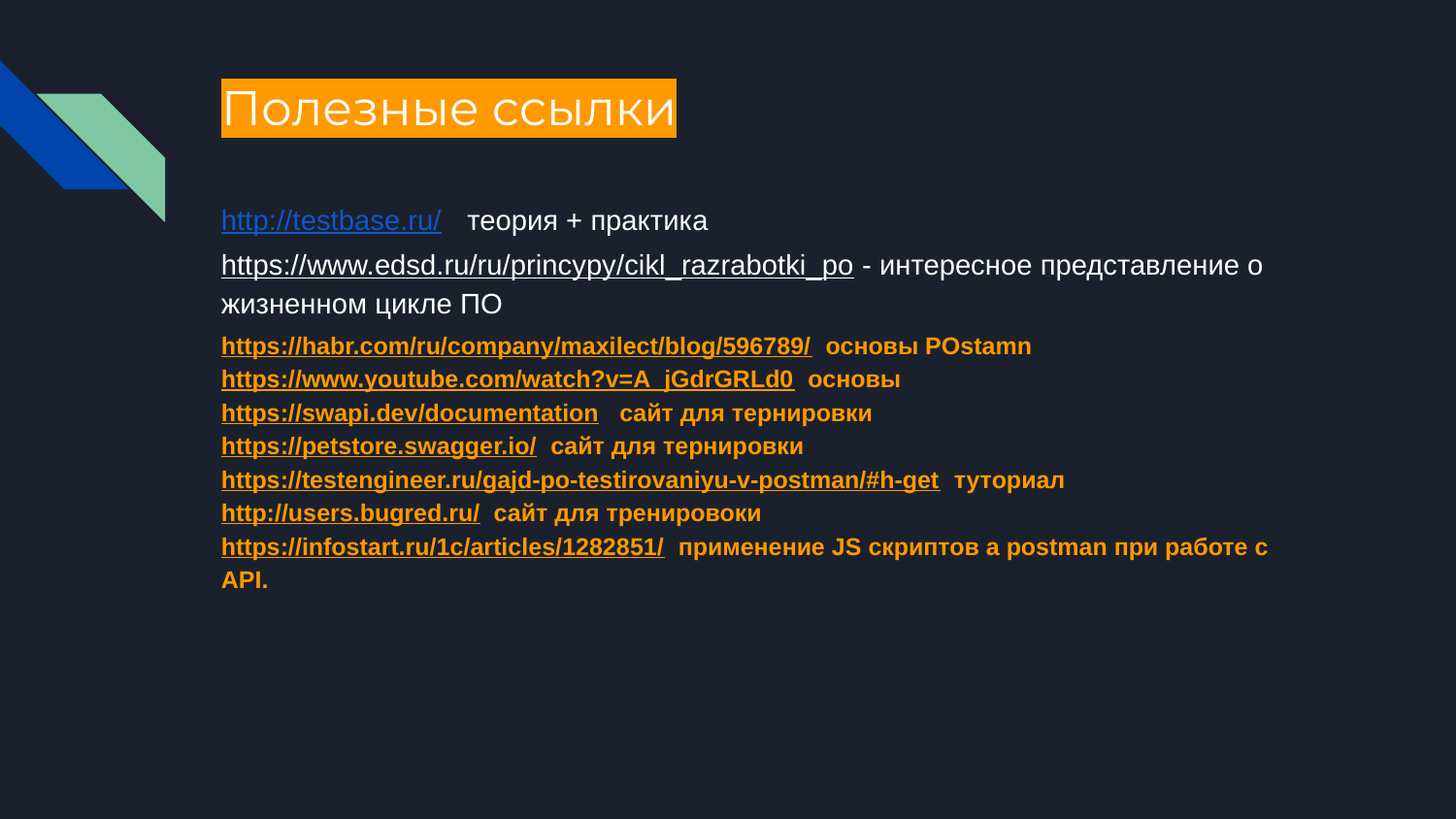

# Полезные ссылки
http://testbase.ru/  -теория + практика
https://www.edsd.ru/ru/princypy/cikl_razrabotki_po - интересное представление о жизненном цикле ПО
https://habr.com/ru/company/maxilect/blog/596789/  основы POstamn
https://www.youtube.com/watch?v=A_jGdrGRLd0  основы
https://swapi.dev/documentation   сайт для тернировки
https://petstore.swagger.io/  сайт для тернировки
https://testengineer.ru/gajd-po-testirovaniyu-v-postman/#h-get  туториал
http://users.bugred.ru/  сайт для тренировоки
https://infostart.ru/1c/articles/1282851/  применение JS скриптов а postman при работе с API.